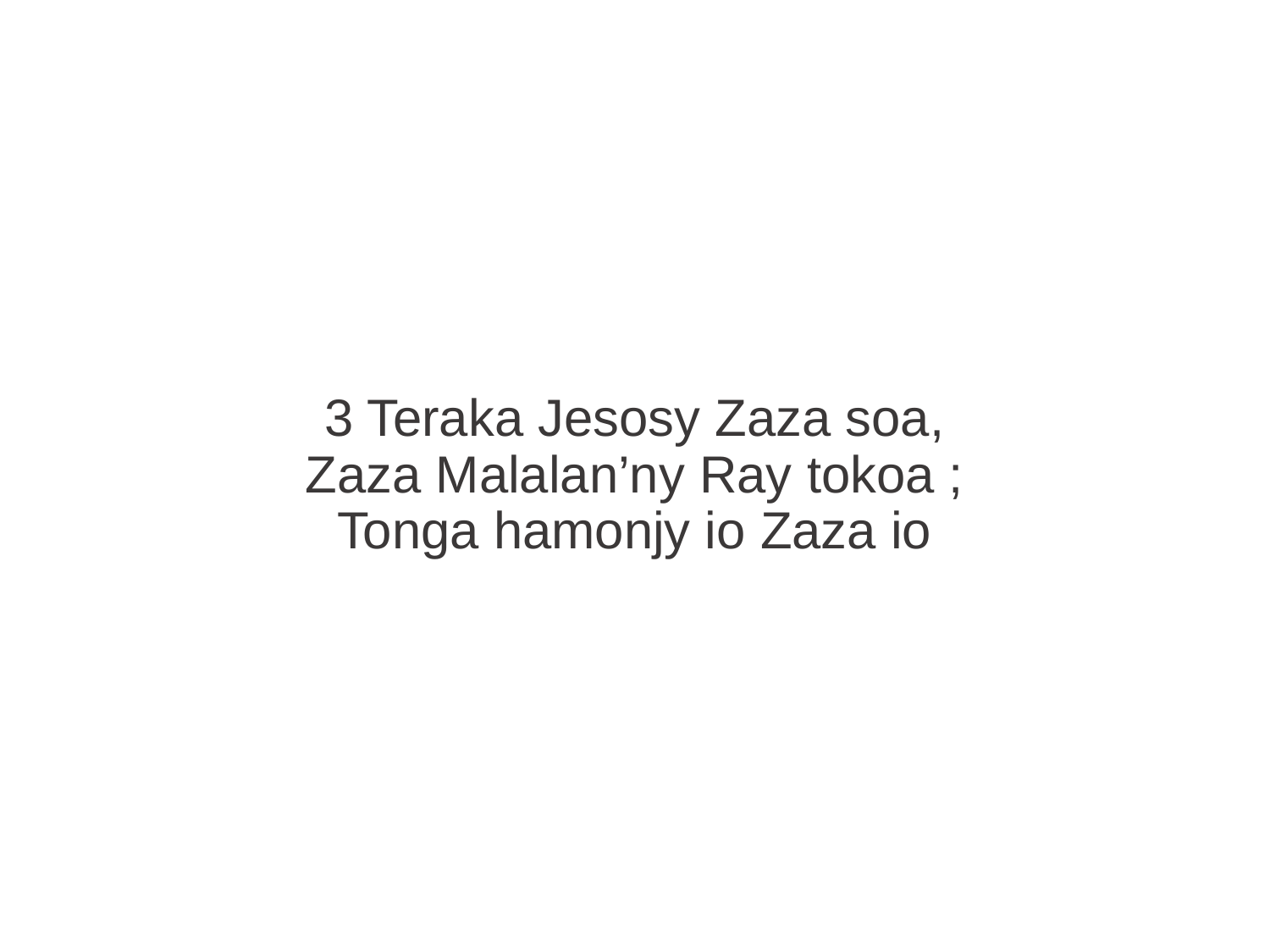

3 Teraka Jesosy Zaza soa,
Zaza Malalan’ny Ray tokoa ;
Tonga hamonjy io Zaza io